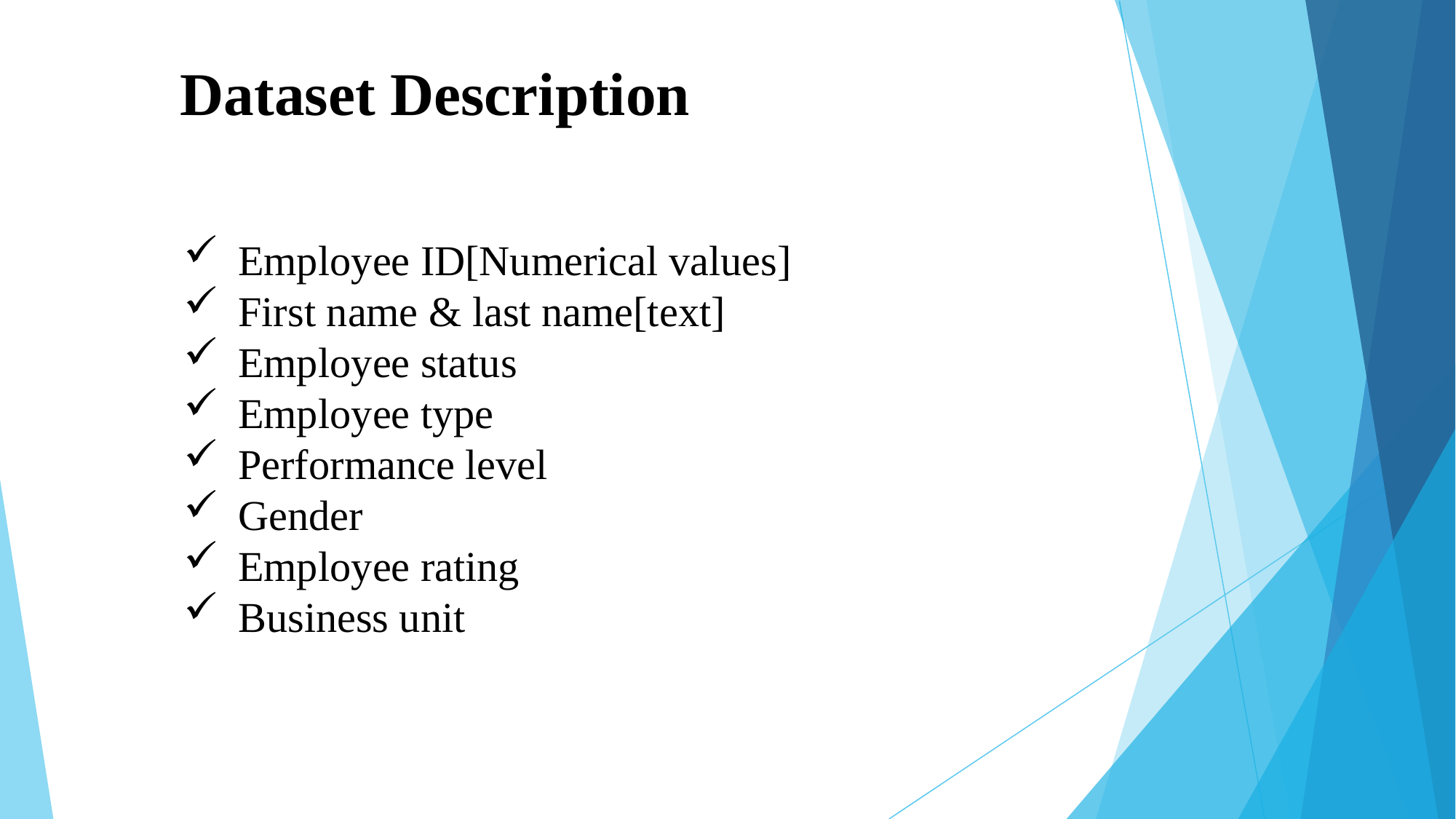

# Dataset Description
Employee ID[Numerical values]
First name & last name[text]
Employee status
Employee type
Performance level
Gender
Employee rating
Business unit